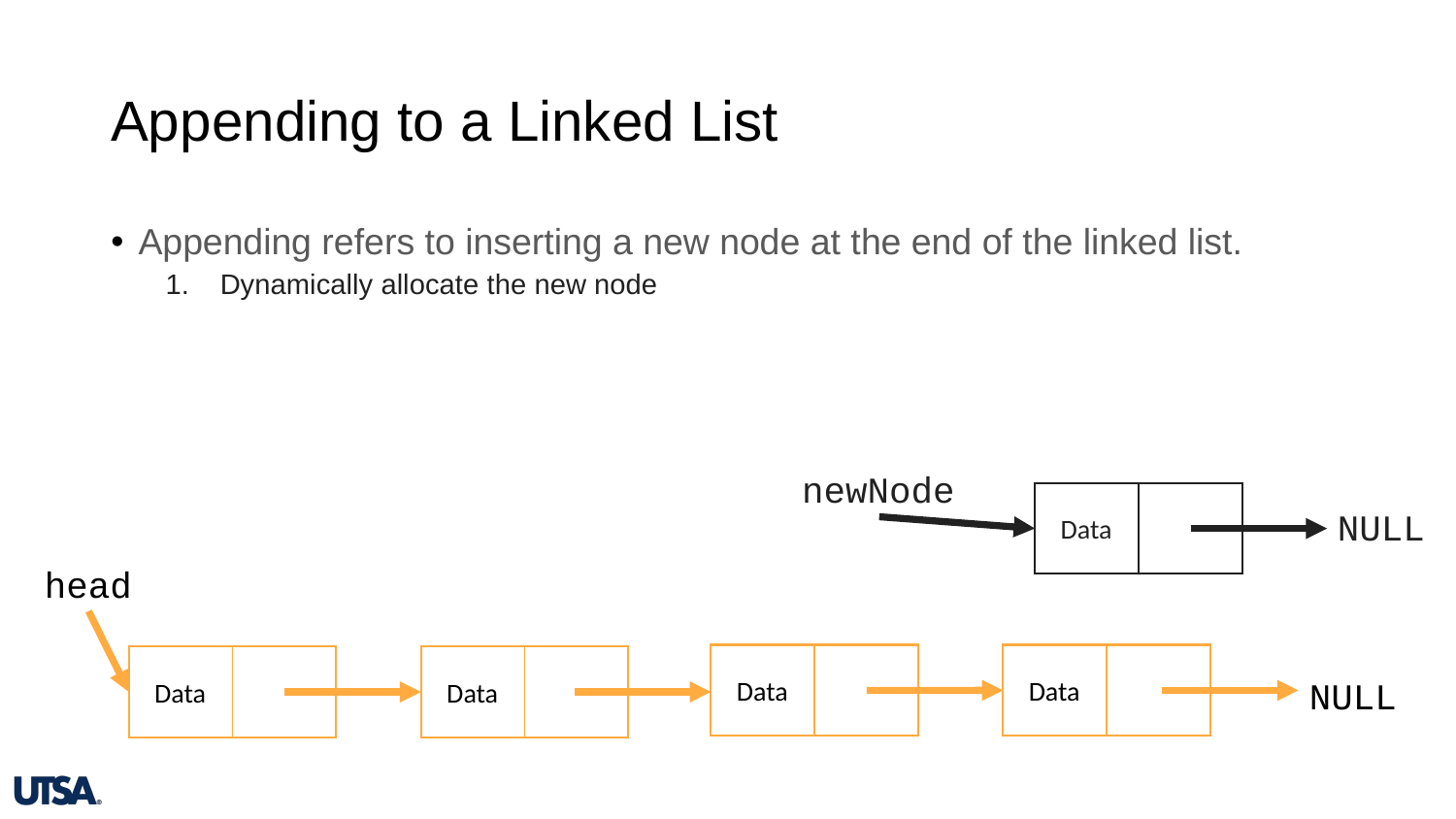

# Appending to a Linked List
Appending refers to inserting a new node at the end of the linked list.
Dynamically allocate the new node
newNode

NULL
Data
head

Data
Data
NULL
Data
Data